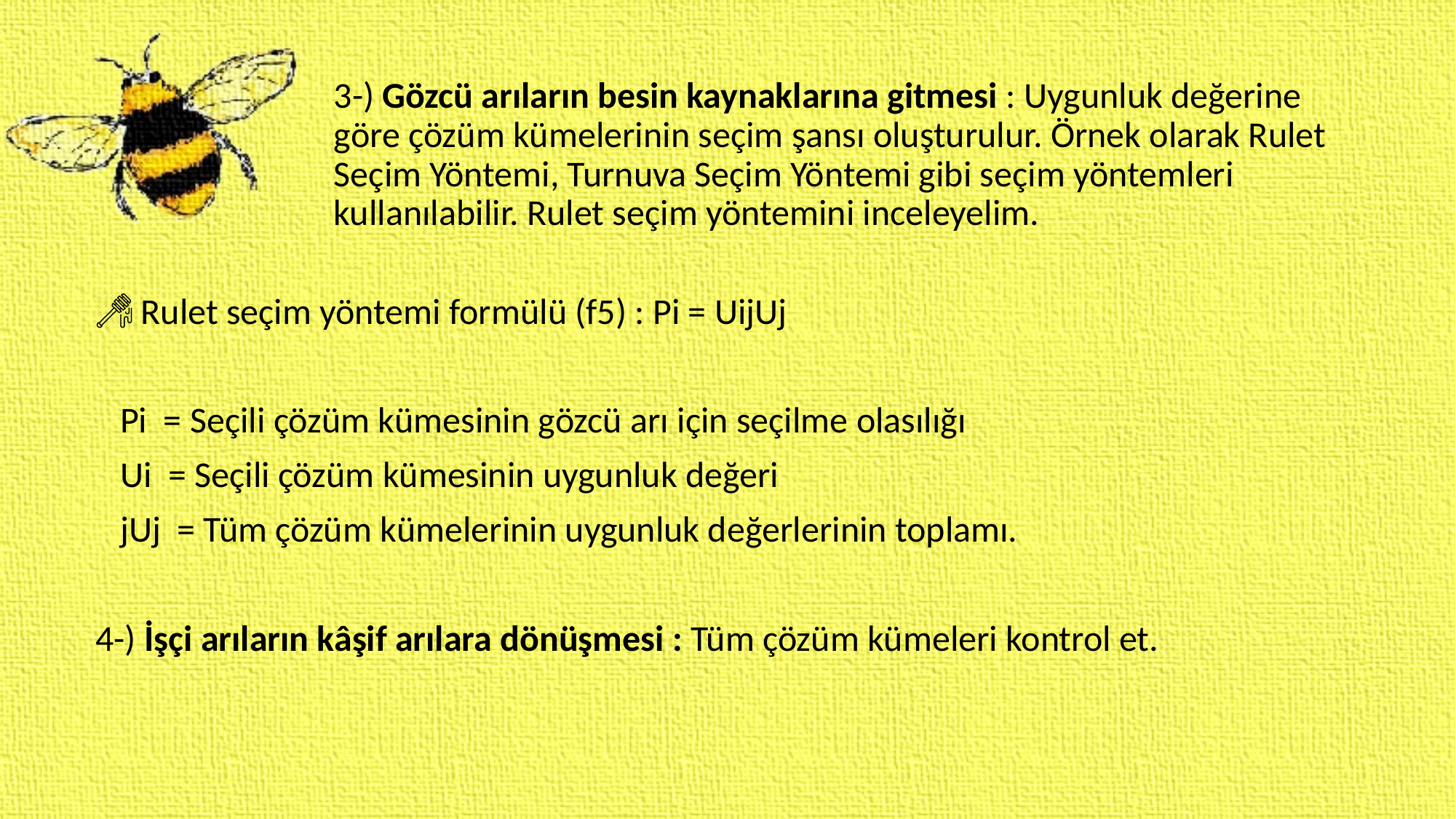

# 3-) Gözcü arıların besin kaynaklarına gitmesi : Uygunluk değerine göre çözüm kümelerinin seçim şansı oluşturulur. Örnek olarak Rulet Seçim Yöntemi, Turnuva Seçim Yöntemi gibi seçim yöntemleri kullanılabilir. Rulet seçim yöntemini inceleyelim.
 Rulet seçim yöntemi formülü (f5) : Pi = UijUj

   Pi  = Seçili çözüm kümesinin gözcü arı için seçilme olasılığı
   Ui  = Seçili çözüm kümesinin uygunluk değeri
   jUj  = Tüm çözüm kümelerinin uygunluk değerlerinin toplamı.

4-) İşçi arıların kâşif arılara dönüşmesi : Tüm çözüm kümeleri kontrol et.